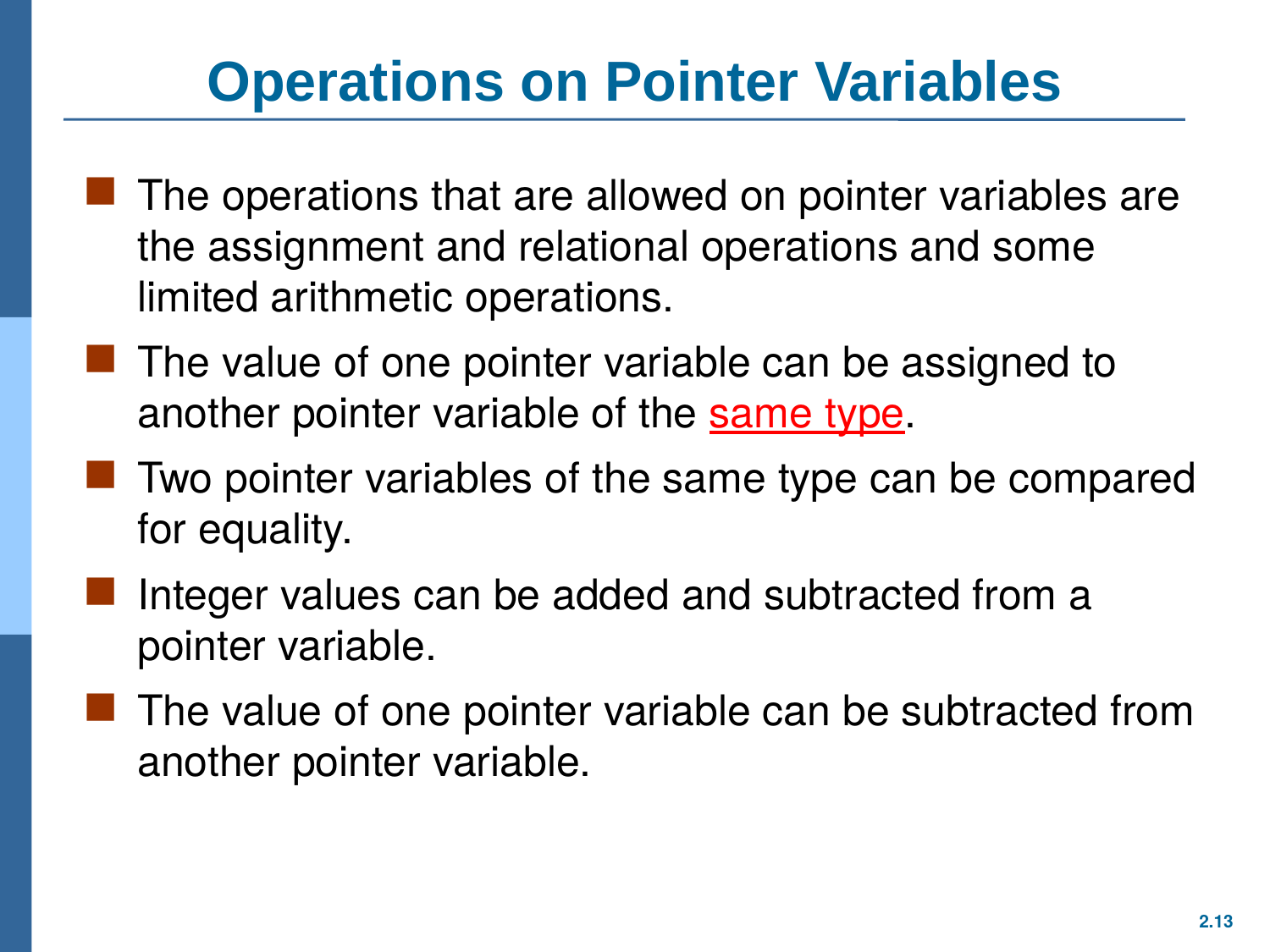

# Operations on Pointer Variables
The operations that are allowed on pointer variables are the assignment and relational operations and some limited arithmetic operations.
The value of one pointer variable can be assigned to another pointer variable of the same type.
Two pointer variables of the same type can be compared for equality.
Integer values can be added and subtracted from a pointer variable.
The value of one pointer variable can be subtracted from another pointer variable.